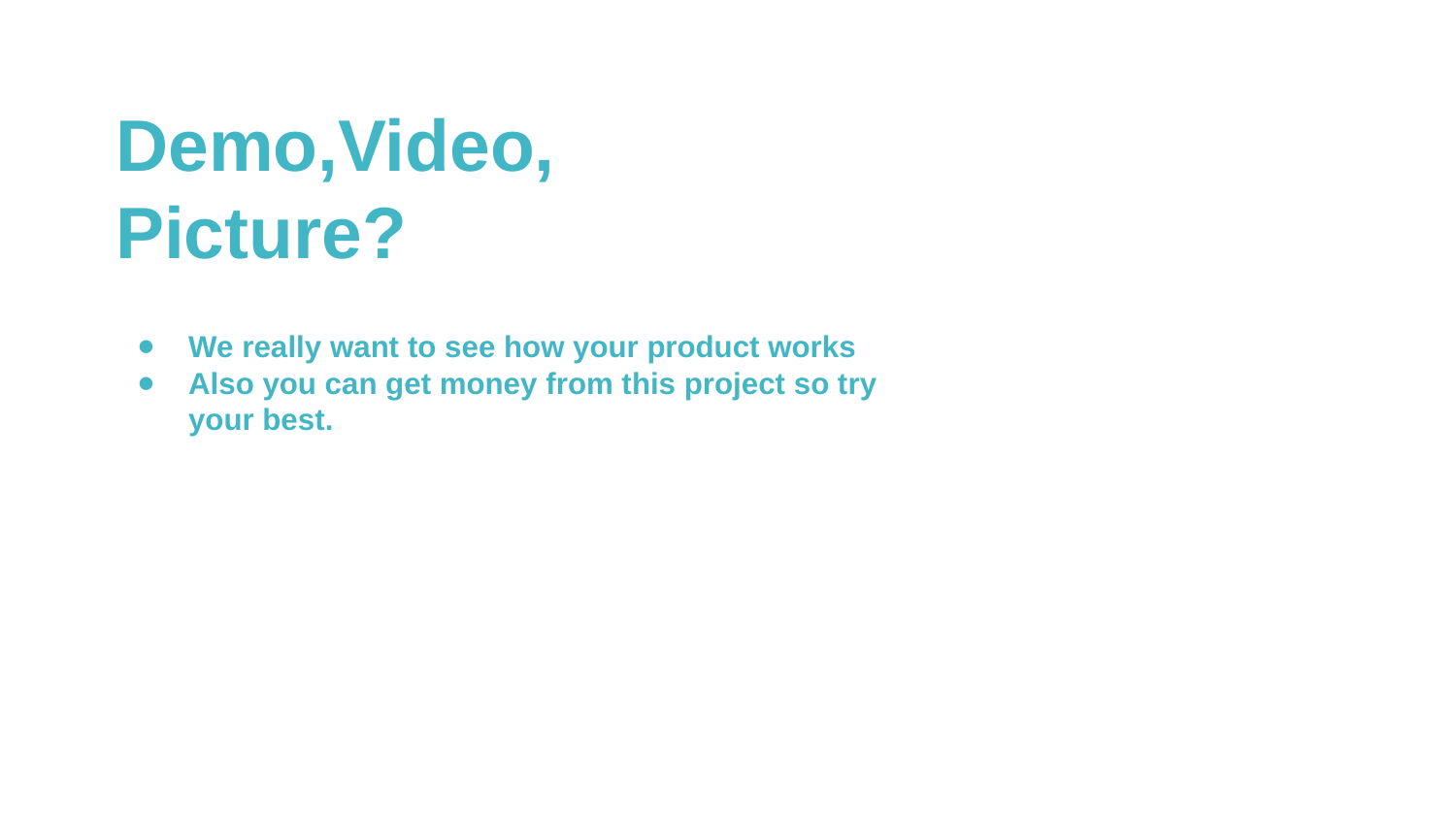

Demo,Video, Picture?
We really want to see how your product works
Also you can get money from this project so try your best.